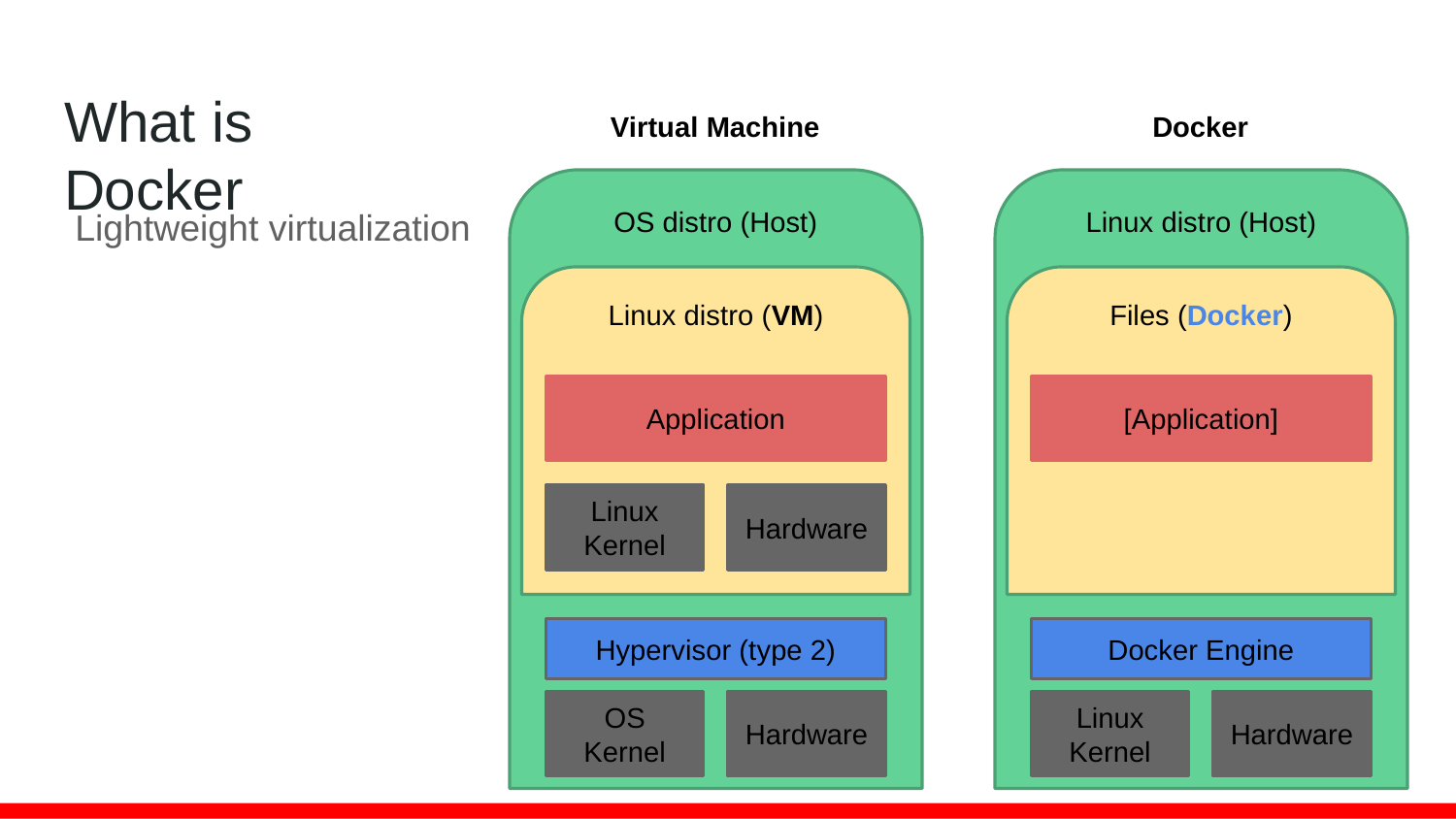

# What is Docker
Virtual Machine
OS distro (Host)
Linux distro (VM)
Application
Linux Kernel
Hardware
Hypervisor (type 2)
OS Kernel
Hardware
Docker
Linux distro (Host)
Files (Docker)
[Application]
Docker Engine
Linux Kernel
Hardware
Lightweight virtualization